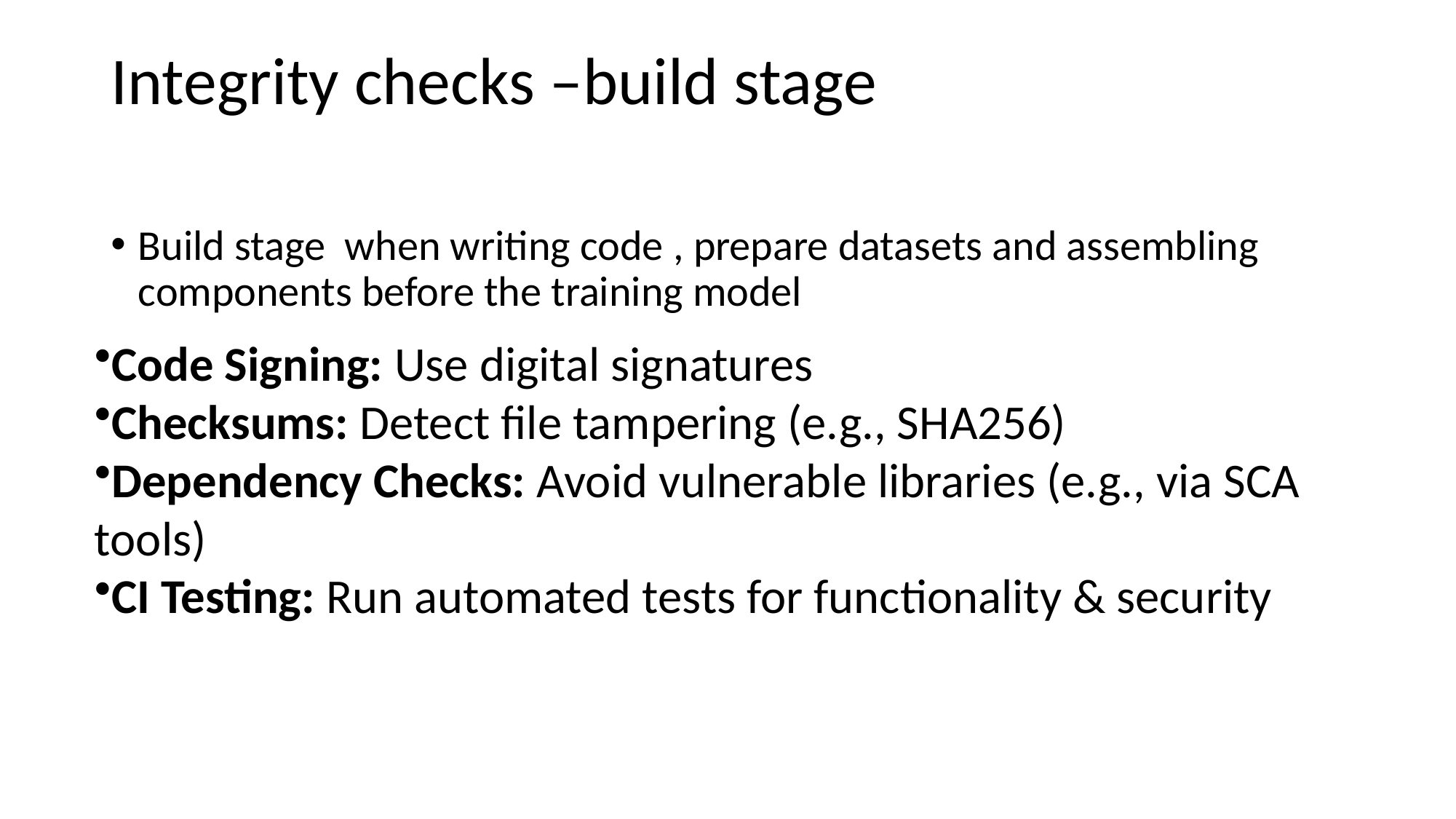

# Integrity checks –build stage
Build stage  when writing code , prepare datasets and assembling components before the training model

Code Signing: Use digital signatures
Checksums: Detect file tampering (e.g., SHA256)
Dependency Checks: Avoid vulnerable libraries (e.g., via SCA tools)
CI Testing: Run automated tests for functionality & security